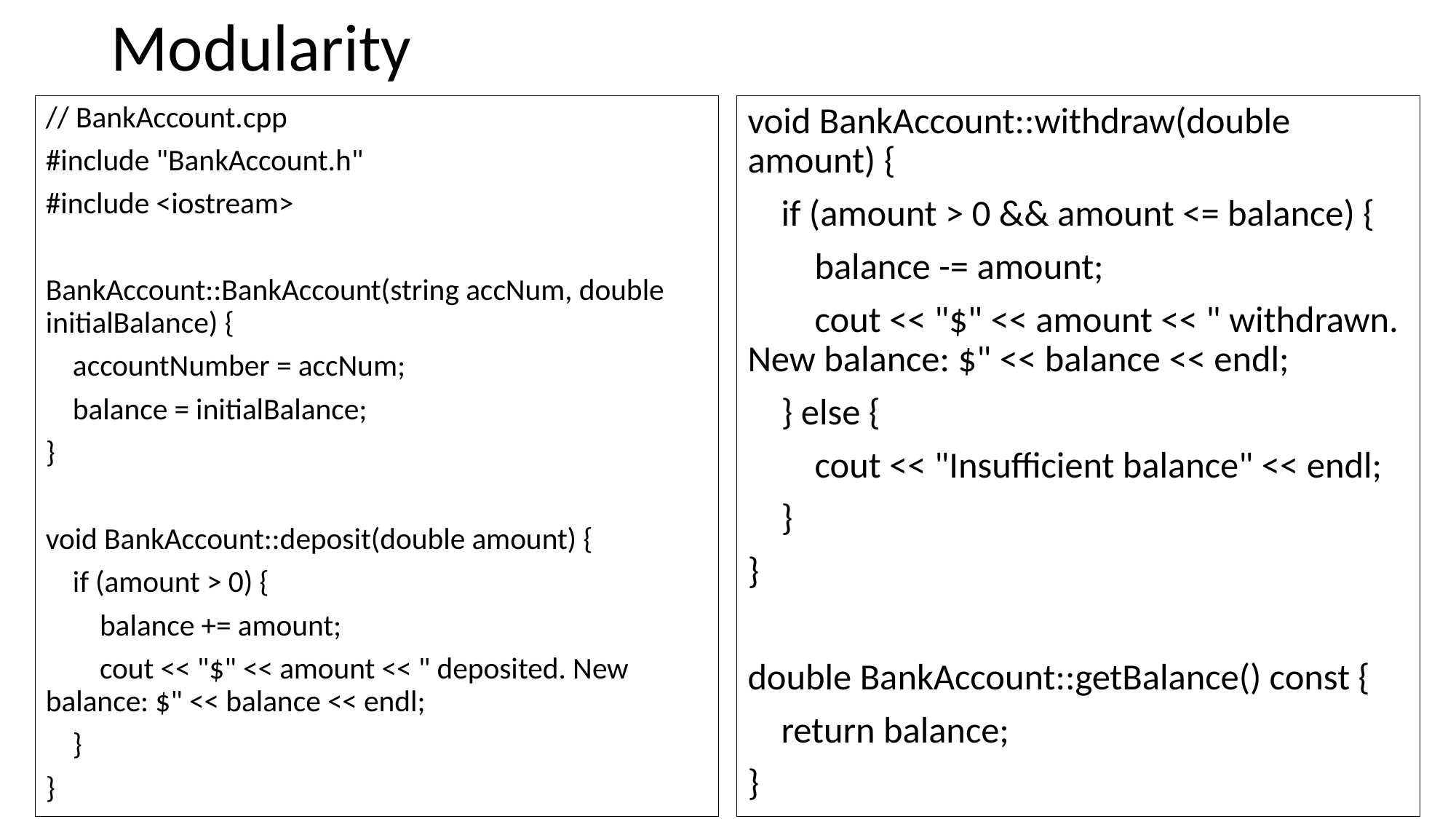

# Modularity
// BankAccount.cpp
#include "BankAccount.h"
#include <iostream>

BankAccount::BankAccount(string accNum, double initialBalance) {
    accountNumber = accNum;
    balance = initialBalance;
}

void BankAccount::deposit(double amount) {
    if (amount > 0) {
        balance += amount;
        cout << "$" << amount << " deposited. New balance: $" << balance << endl;
    }
}

void BankAccount::withdraw(double amount) {
    if (amount > 0 && amount <= balance) {
        balance -= amount;
        cout << "$" << amount << " withdrawn. New balance: $" << balance << endl;
    } else {
        cout << "Insufficient balance" << endl;
    }
}

double BankAccount::getBalance() const {
    return balance;
}